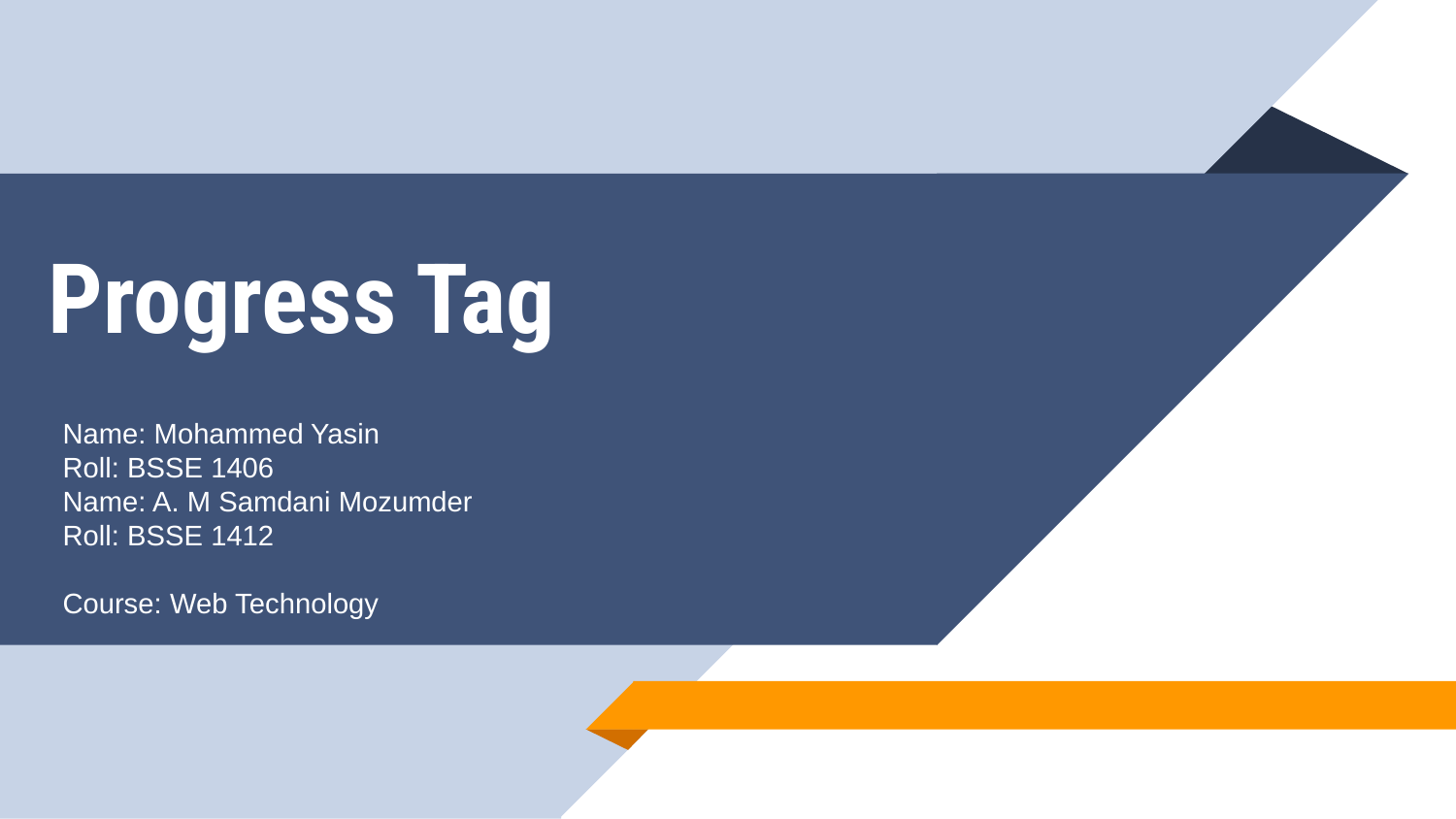

# Progress Tag

Name: Mohammed Yasin
Roll: BSSE 1406
Name: A. M Samdani Mozumder
Roll: BSSE 1412

Course: Web Technology